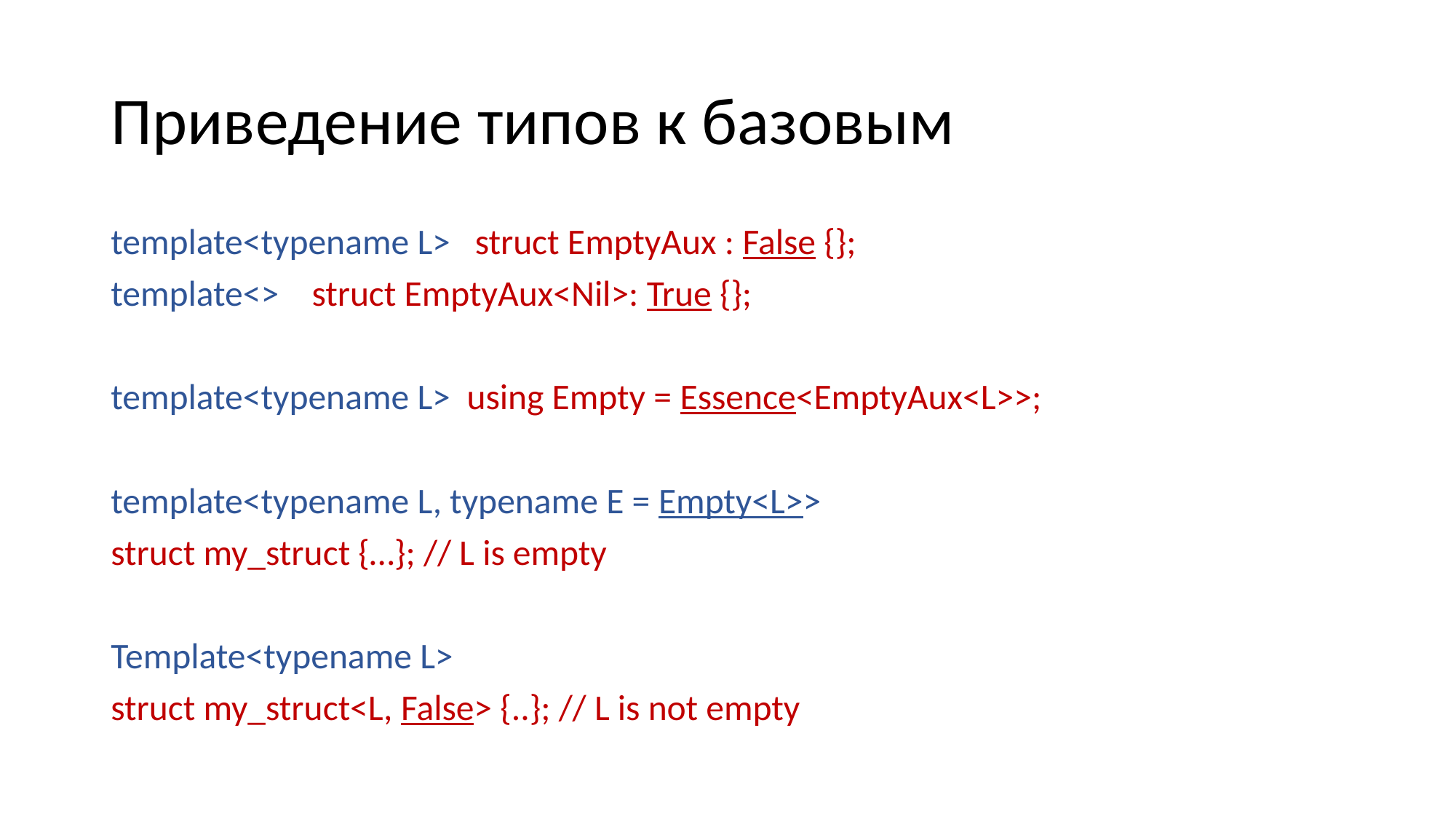

# Приведение типов к базовым
template<typename L>   struct EmptyAux : False {};
template<>    struct EmptyAux<Nil>: True {};

template<typename L>  using Empty = Essence<EmptyAux<L>>;

template<typename L, typename E = Empty<L>>
struct my_struct {…}; // L is empty

Template<typename L>
struct my_struct<L, False> {..}; // L is not empty